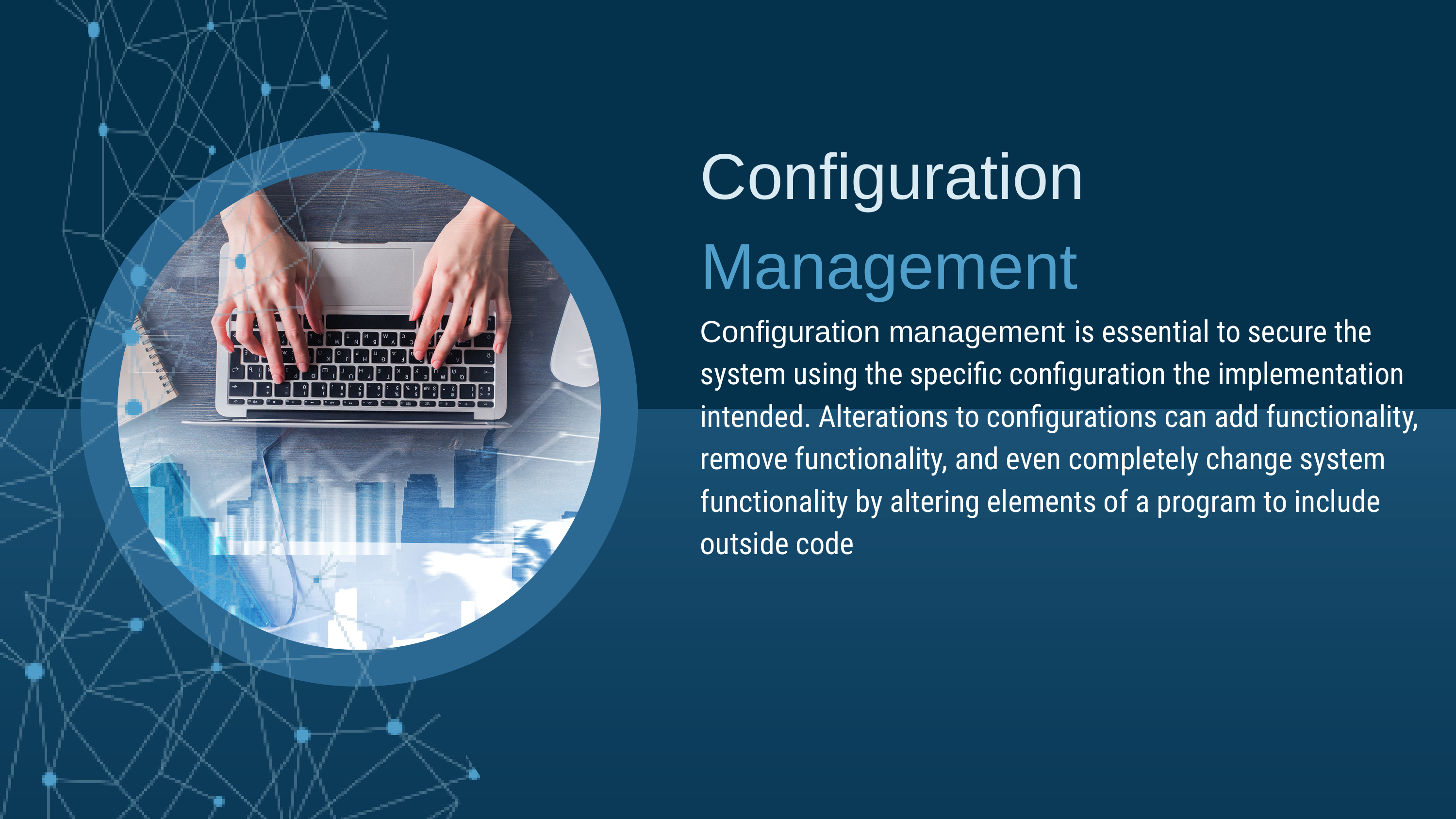

Configuration

Management
Configuration management is essential to secure the system using the specific configuration the implementation intended. Alterations to configurations can add functionality, remove functionality, and even completely change system functionality by altering elements of a program to include outside code